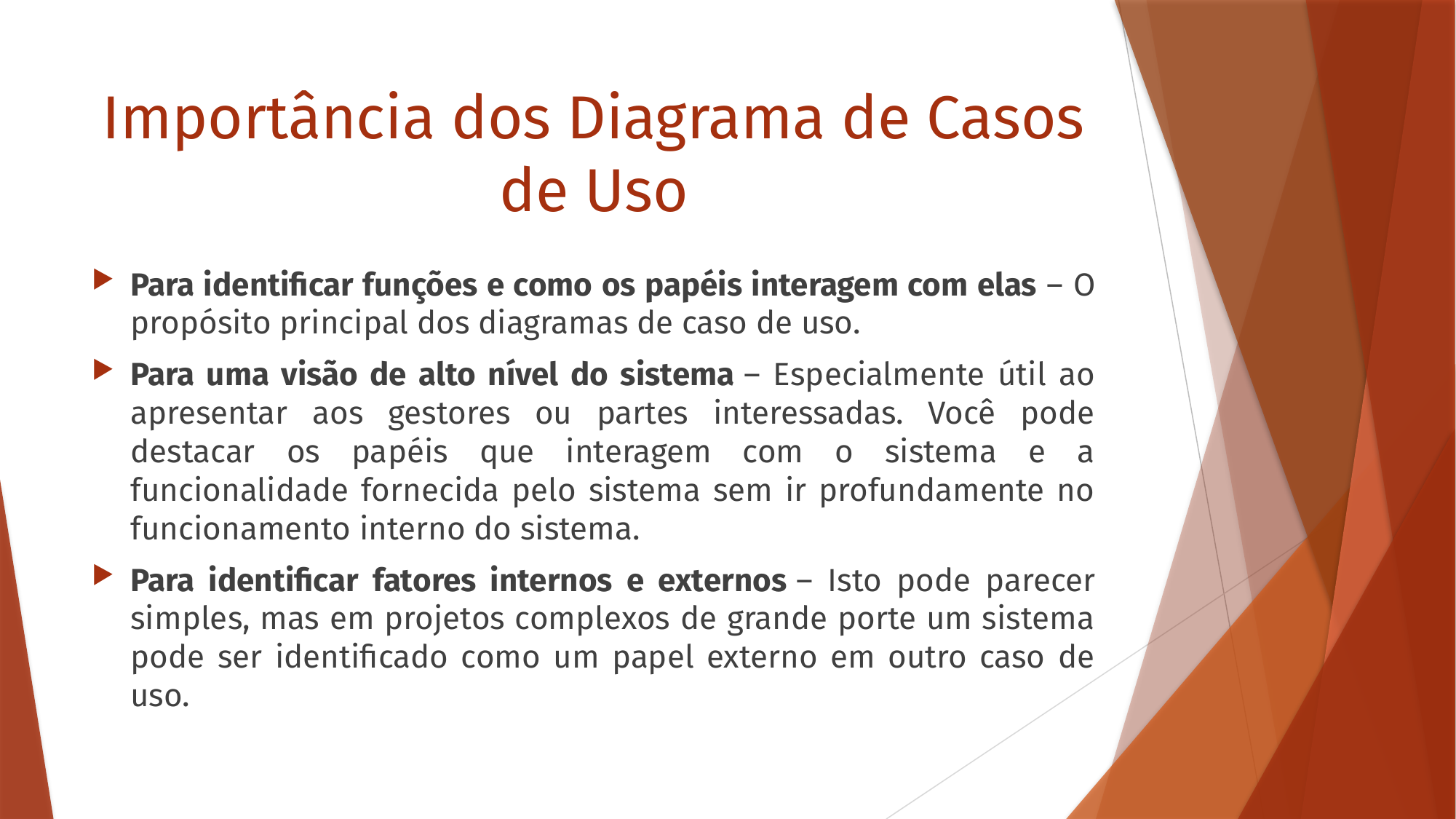

# Importância dos Diagrama de Casos de Uso
Para identificar funções e como os papéis interagem com elas – O propósito principal dos diagramas de caso de uso.
Para uma visão de alto nível do sistema – Especialmente útil ao apresentar aos gestores ou partes interessadas. Você pode destacar os papéis que interagem com o sistema e a funcionalidade fornecida pelo sistema sem ir profundamente no funcionamento interno do sistema.
Para identificar fatores internos e externos – Isto pode parecer simples, mas em projetos complexos de grande porte um sistema pode ser identificado como um papel externo em outro caso de uso.